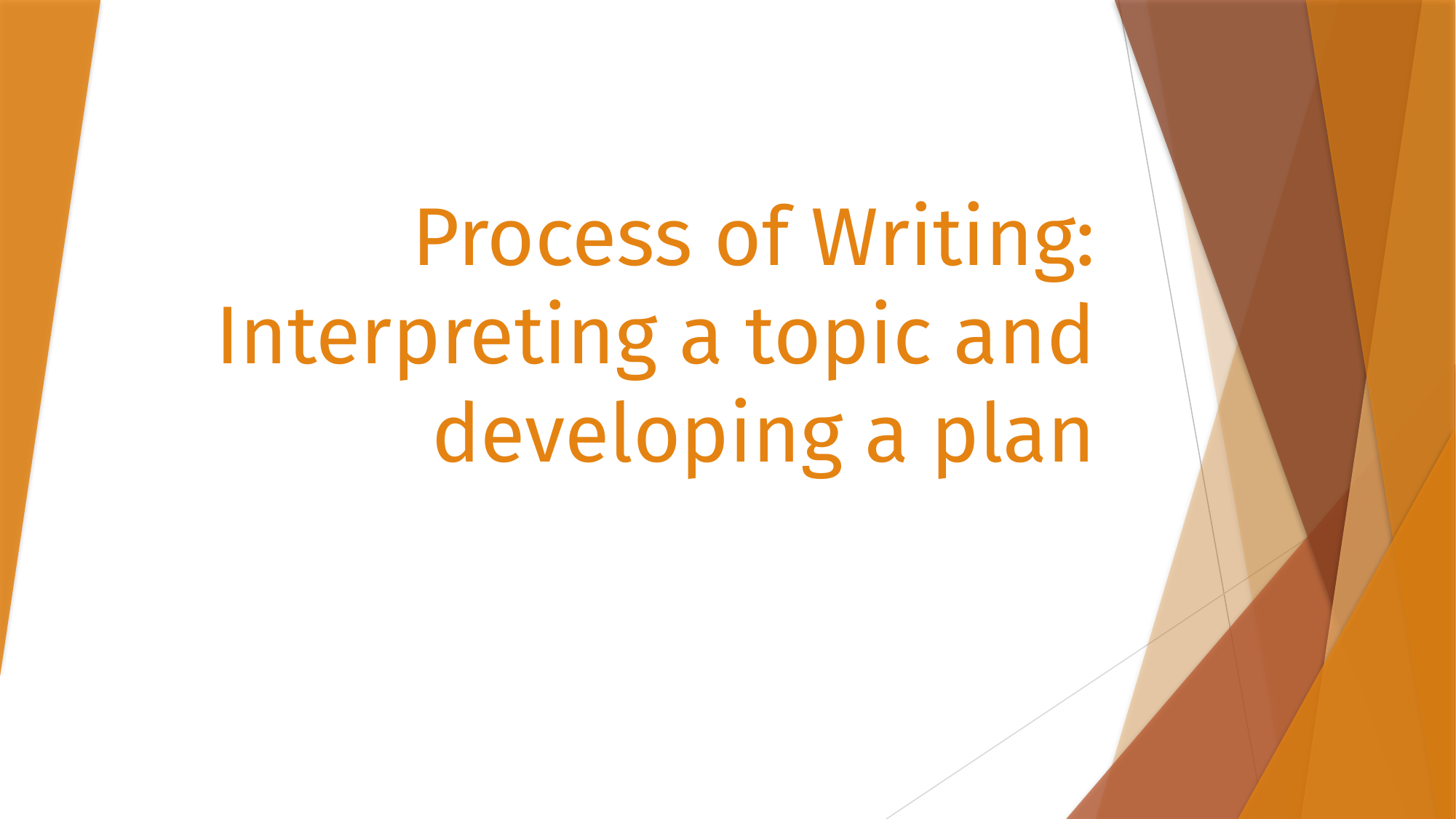

# Process of Writing: Interpreting a topic and developing a plan